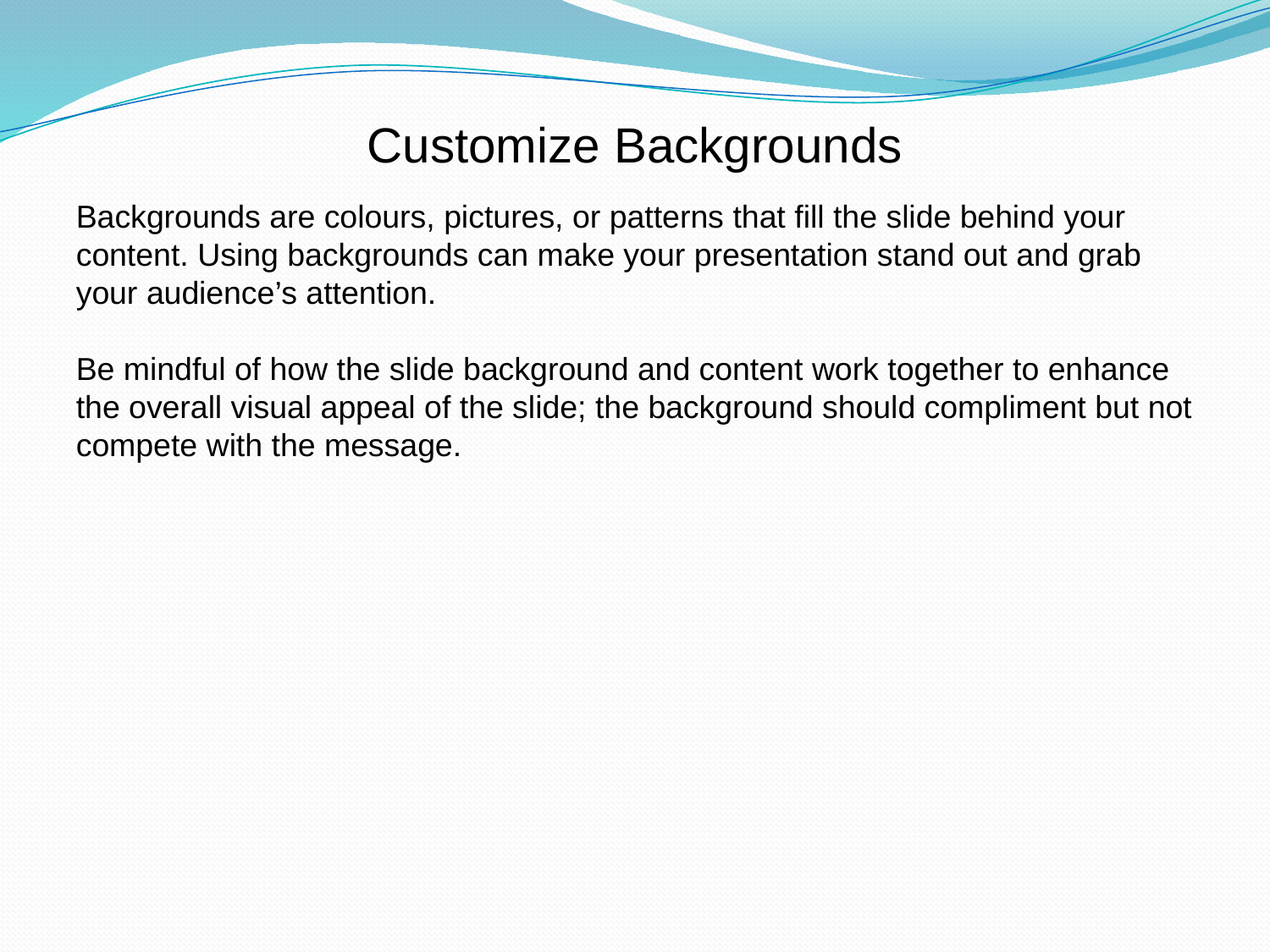

Customize Backgrounds
Backgrounds are colours, pictures, or patterns that fill the slide behind your content. Using backgrounds can make your presentation stand out and grab your audience’s attention.

Be mindful of how the slide background and content work together to enhance the overall visual appeal of the slide; the background should compliment but not compete with the message.